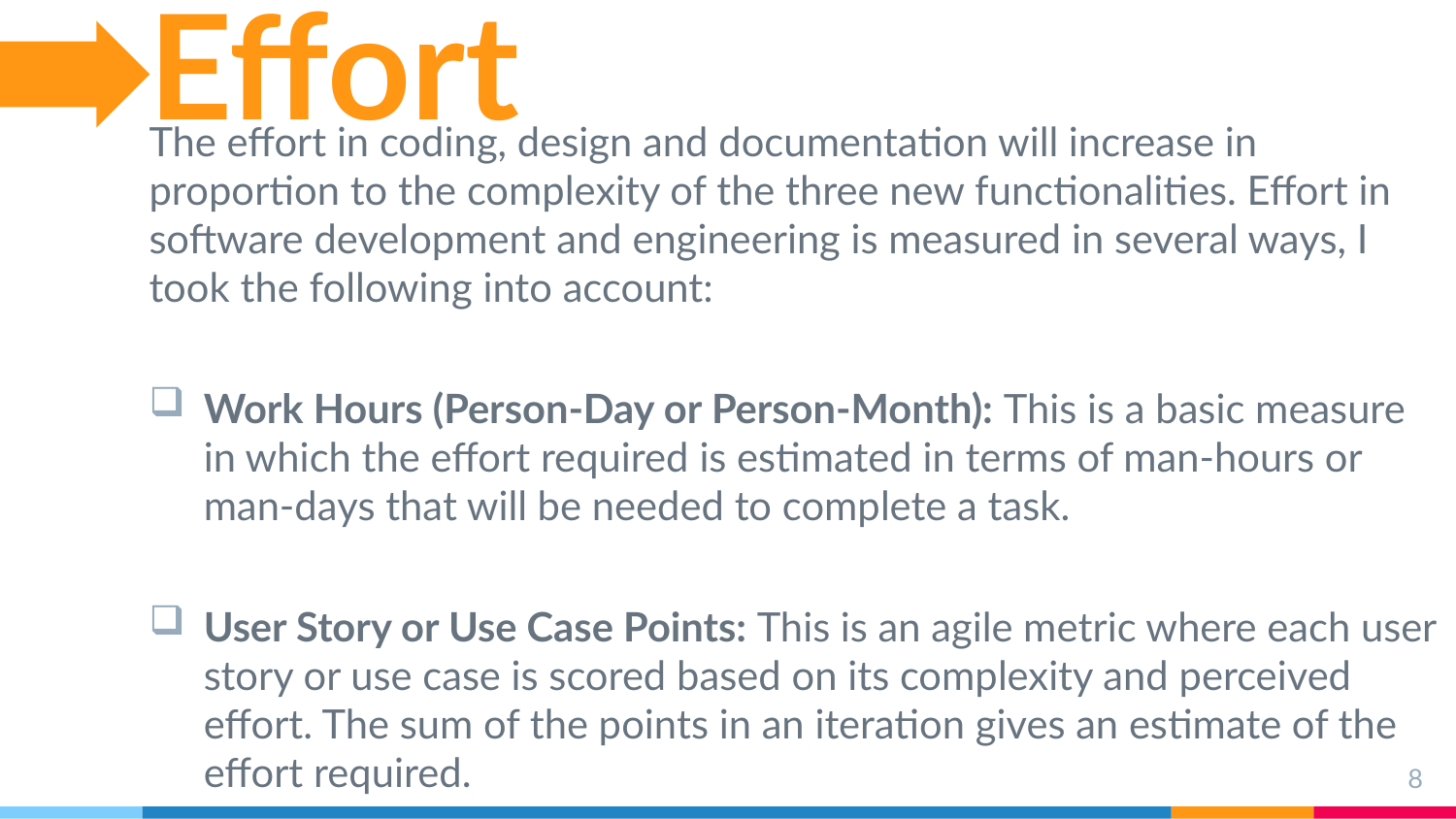

Effort
The effort in coding, design and documentation will increase in proportion to the complexity of the three new functionalities. Effort in software development and engineering is measured in several ways, I took the following into account:

Work Hours (Person-Day or Person-Month): This is a basic measure in which the effort required is estimated in terms of man-hours or man-days that will be needed to complete a task.

User Story or Use Case Points: This is an agile metric where each user story or use case is scored based on its complexity and perceived effort. The sum of the points in an iteration gives an estimate of the effort required.
8